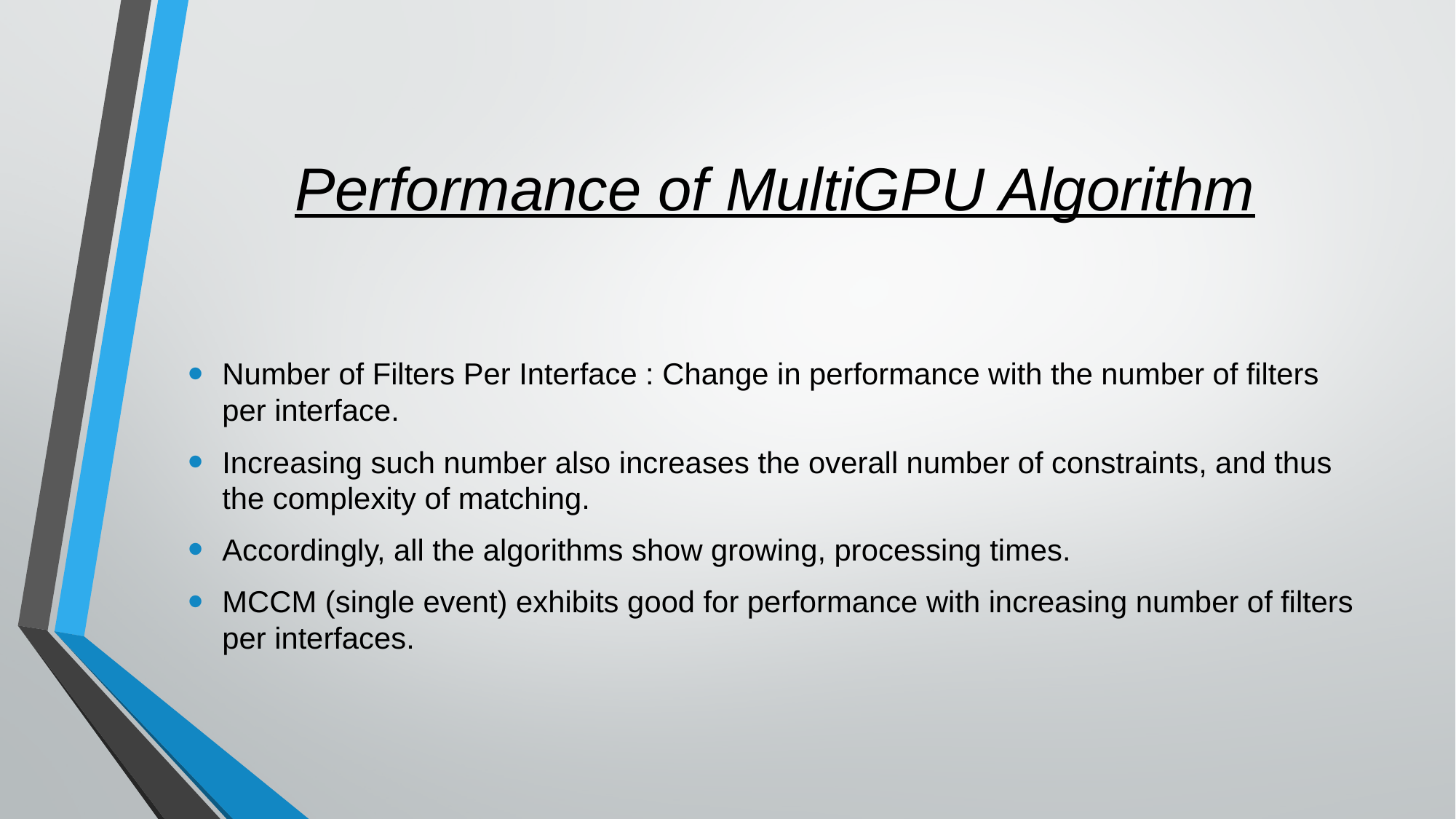

# Performance of MultiGPU Algorithm
Number of Filters Per Interface : Change in performance with the number of filters per interface.
Increasing such number also increases the overall number of constraints, and thus the complexity of matching.
Accordingly, all the algorithms show growing, processing times.
MCCM (single event) exhibits good for performance with increasing number of filters per interfaces.